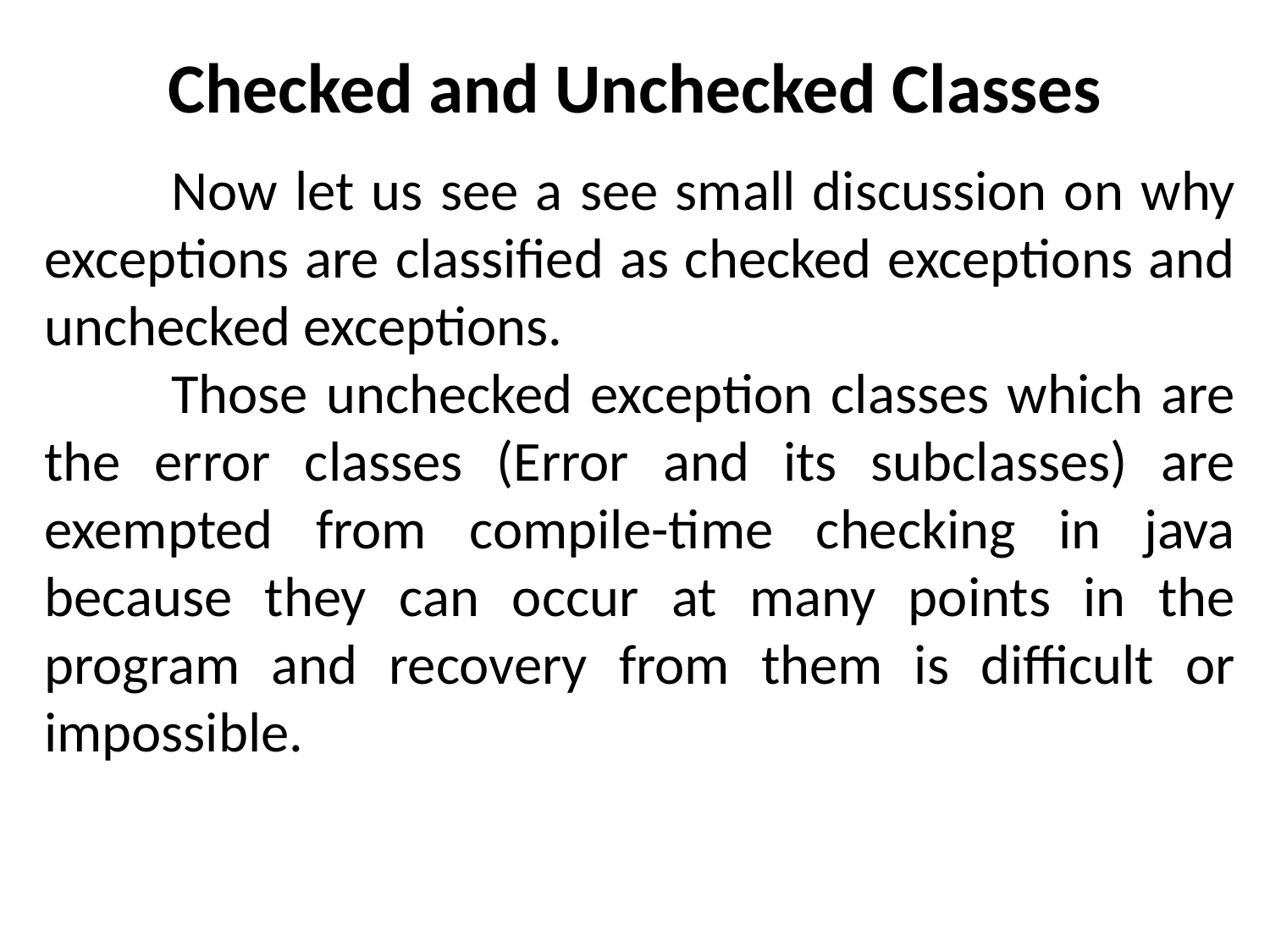

# Checked and Unchecked Classes
	Now let us see a see small discussion on why exceptions are classified as checked exceptions and unchecked exceptions.
	Those unchecked exception classes which are the error classes (Error and its subclasses) are exempted from compile-time checking in java because they can occur at many points in the program and recovery from them is difficult or impossible.